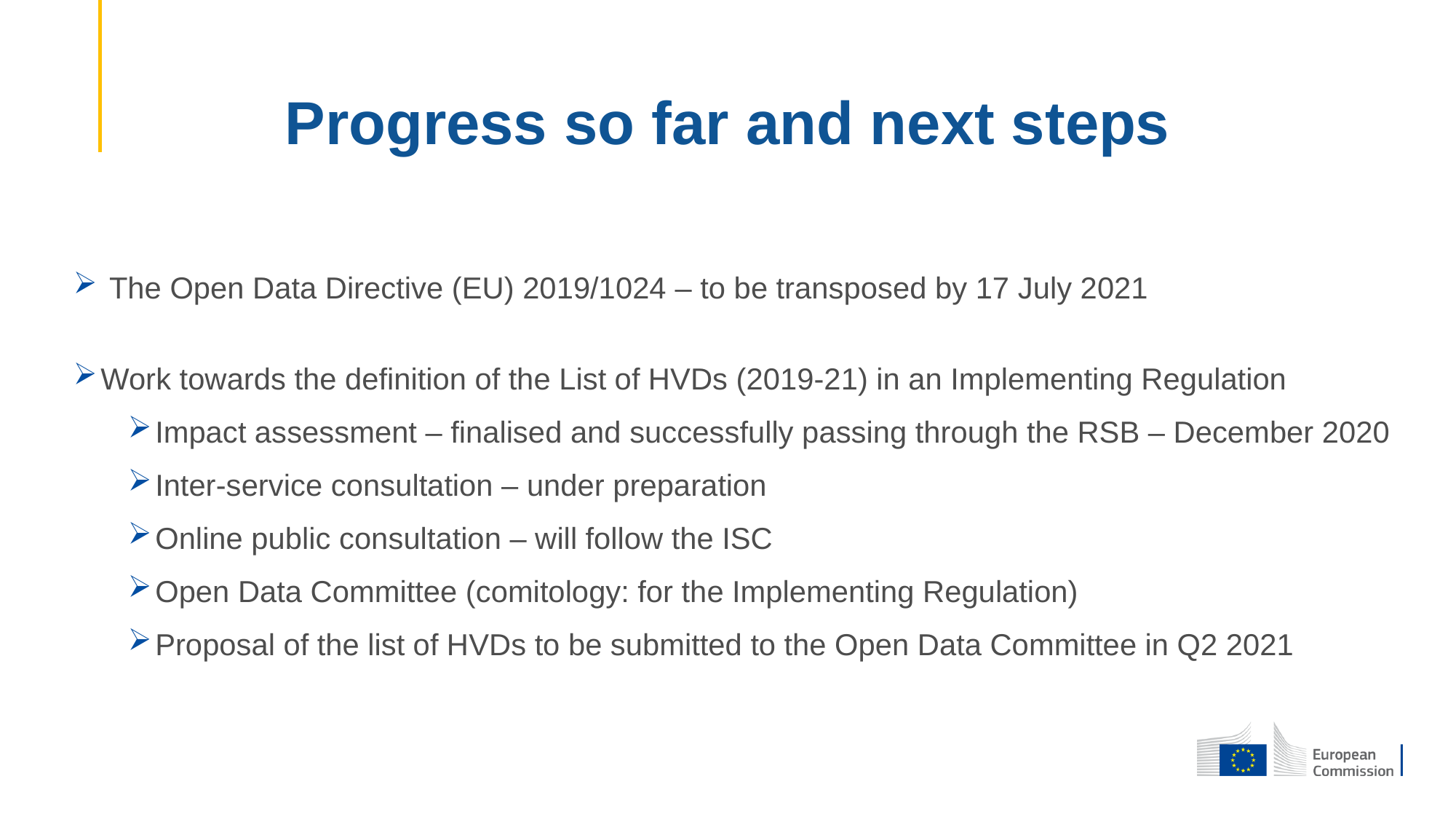

Progress so far and next steps

 The Open Data Directive (EU) 2019/1024 – to be transposed by 17 July 2021

Work towards the definition of the List of HVDs (2019-21) in an Implementing Regulation
Impact assessment – finalised and successfully passing through the RSB – December 2020
Inter-service consultation – under preparation
Online public consultation – will follow the ISC
Open Data Committee (comitology: for the Implementing Regulation)
Proposal of the list of HVDs to be submitted to the Open Data Committee in Q2 2021